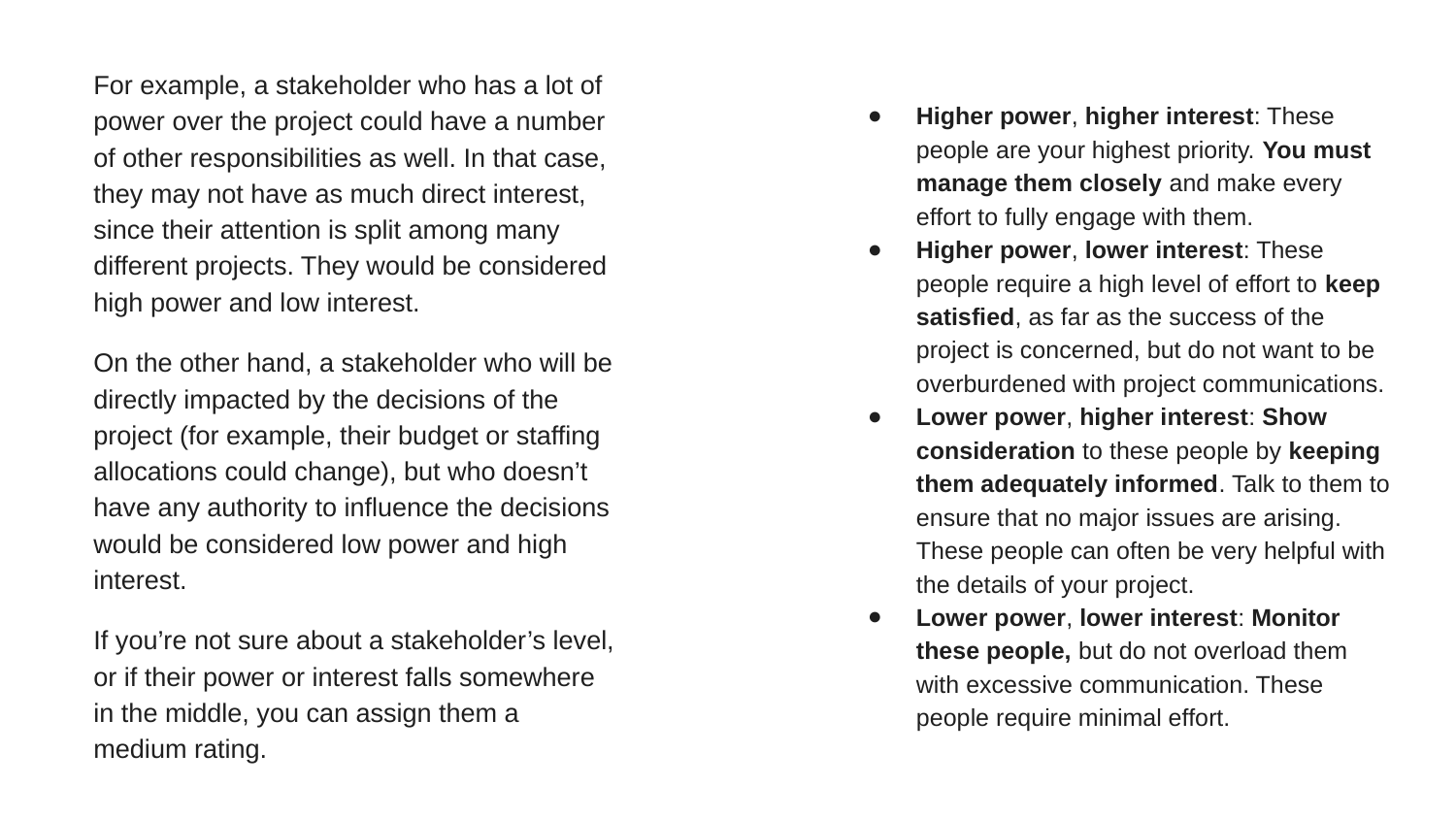

For example, a stakeholder who has a lot of power over the project could have a number of other responsibilities as well. In that case, they may not have as much direct interest, since their attention is split among many different projects. They would be considered high power and low interest.
On the other hand, a stakeholder who will be directly impacted by the decisions of the project (for example, their budget or staffing allocations could change), but who doesn’t have any authority to influence the decisions would be considered low power and high interest.
If you’re not sure about a stakeholder’s level, or if their power or interest falls somewhere in the middle, you can assign them a medium rating.
Higher power, higher interest: These people are your highest priority. You must manage them closely and make every effort to fully engage with them.
Higher power, lower interest: These people require a high level of effort to keep satisfied, as far as the success of the project is concerned, but do not want to be overburdened with project communications.
Lower power, higher interest: Show consideration to these people by keeping them adequately informed. Talk to them to ensure that no major issues are arising. These people can often be very helpful with the details of your project.
Lower power, lower interest: Monitor these people, but do not overload them with excessive communication. These people require minimal effort.